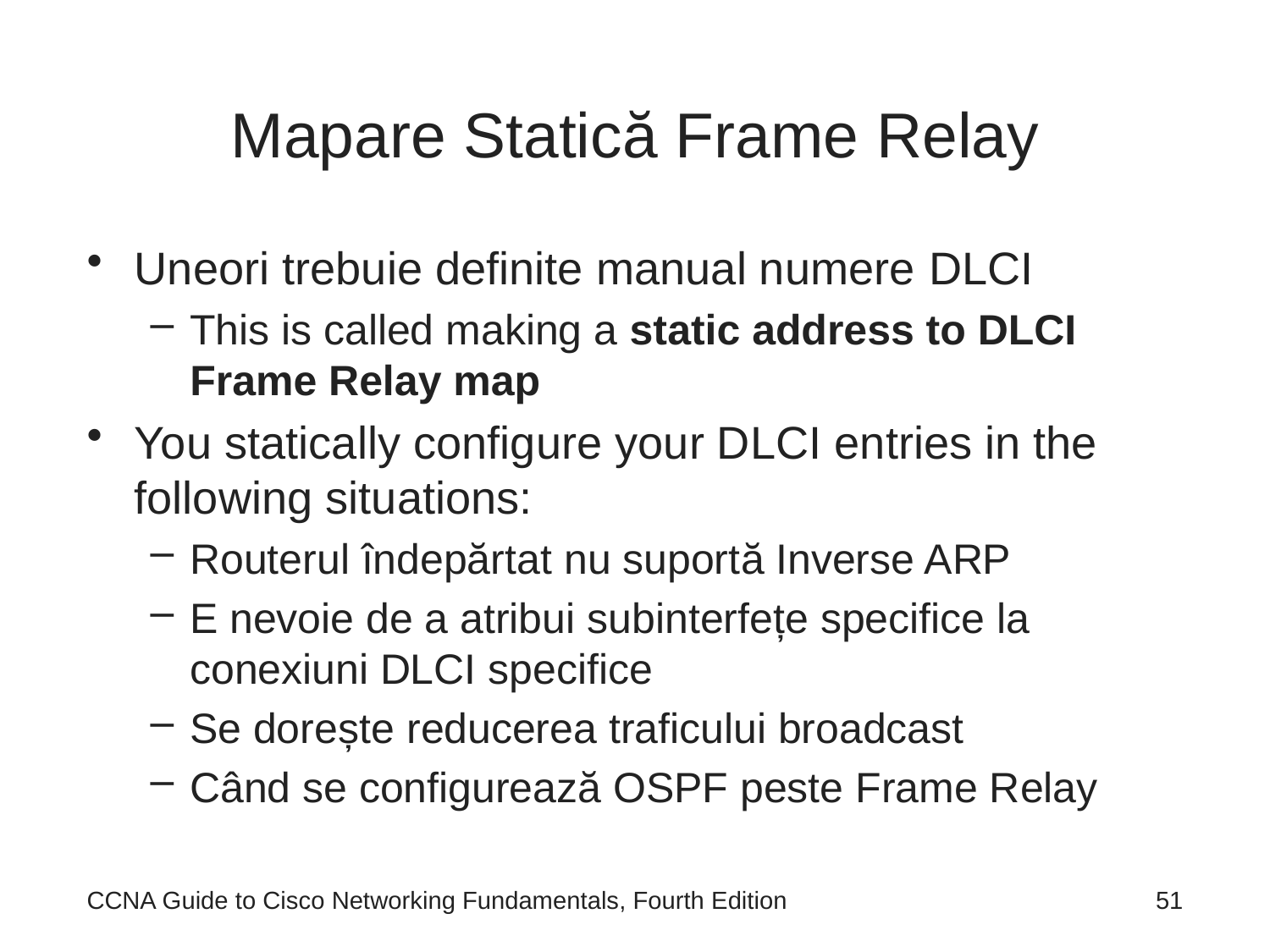

# Mapare Statică Frame Relay
Uneori trebuie definite manual numere DLCI
This is called making a static address to DLCI Frame Relay map
You statically configure your DLCI entries in the following situations:
Routerul îndepărtat nu suportă Inverse ARP
E nevoie de a atribui subinterfețe specifice la conexiuni DLCI specifice
Se dorește reducerea traficului broadcast
Când se configurează OSPF peste Frame Relay
CCNA Guide to Cisco Networking Fundamentals, Fourth Edition
51